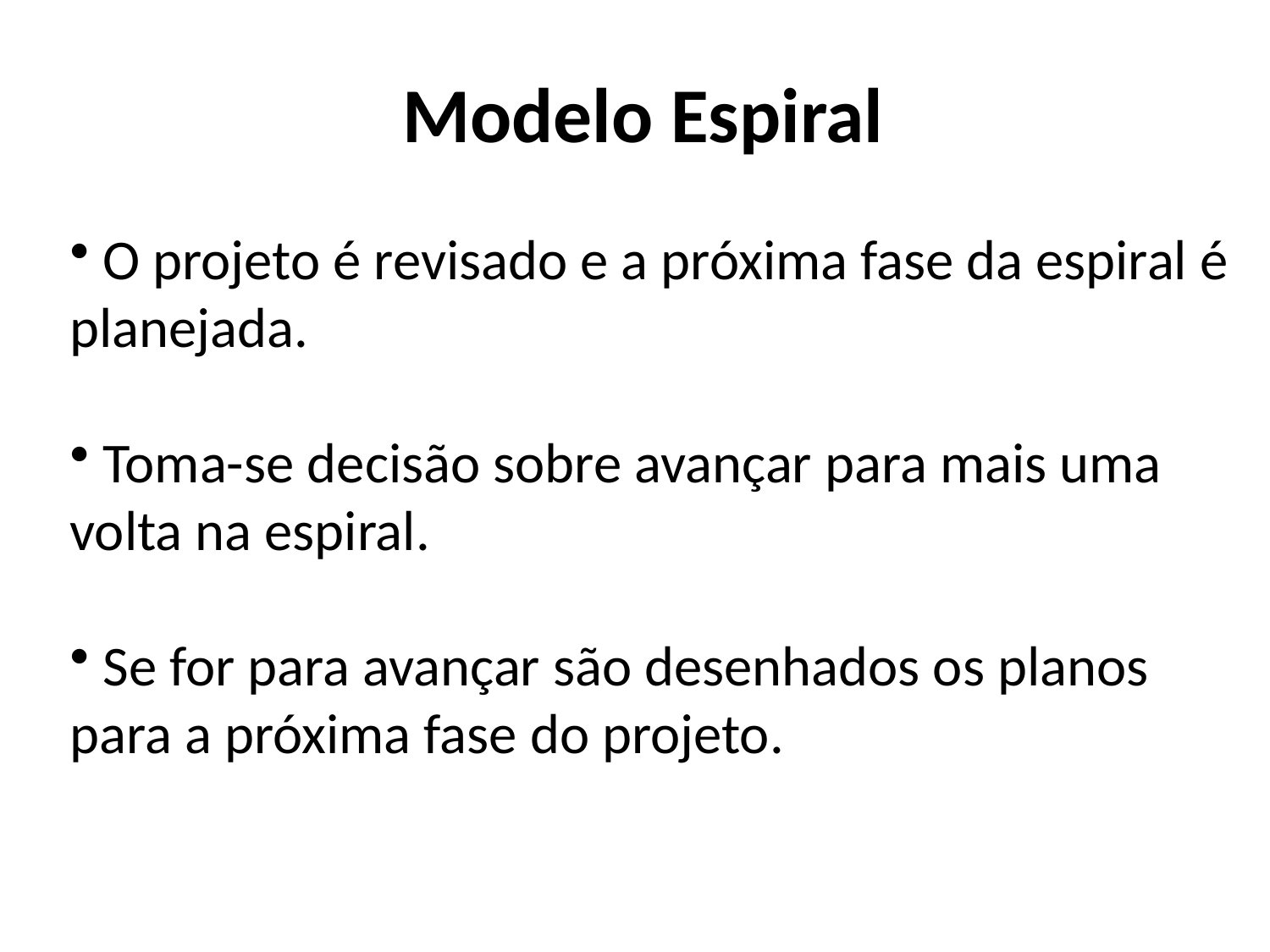

Modelo Espiral
 O projeto é revisado e a próxima fase da espiral é planejada.

 Toma-se decisão sobre avançar para mais uma volta na espiral.

 Se for para avançar são desenhados os planos para a próxima fase do projeto.
78